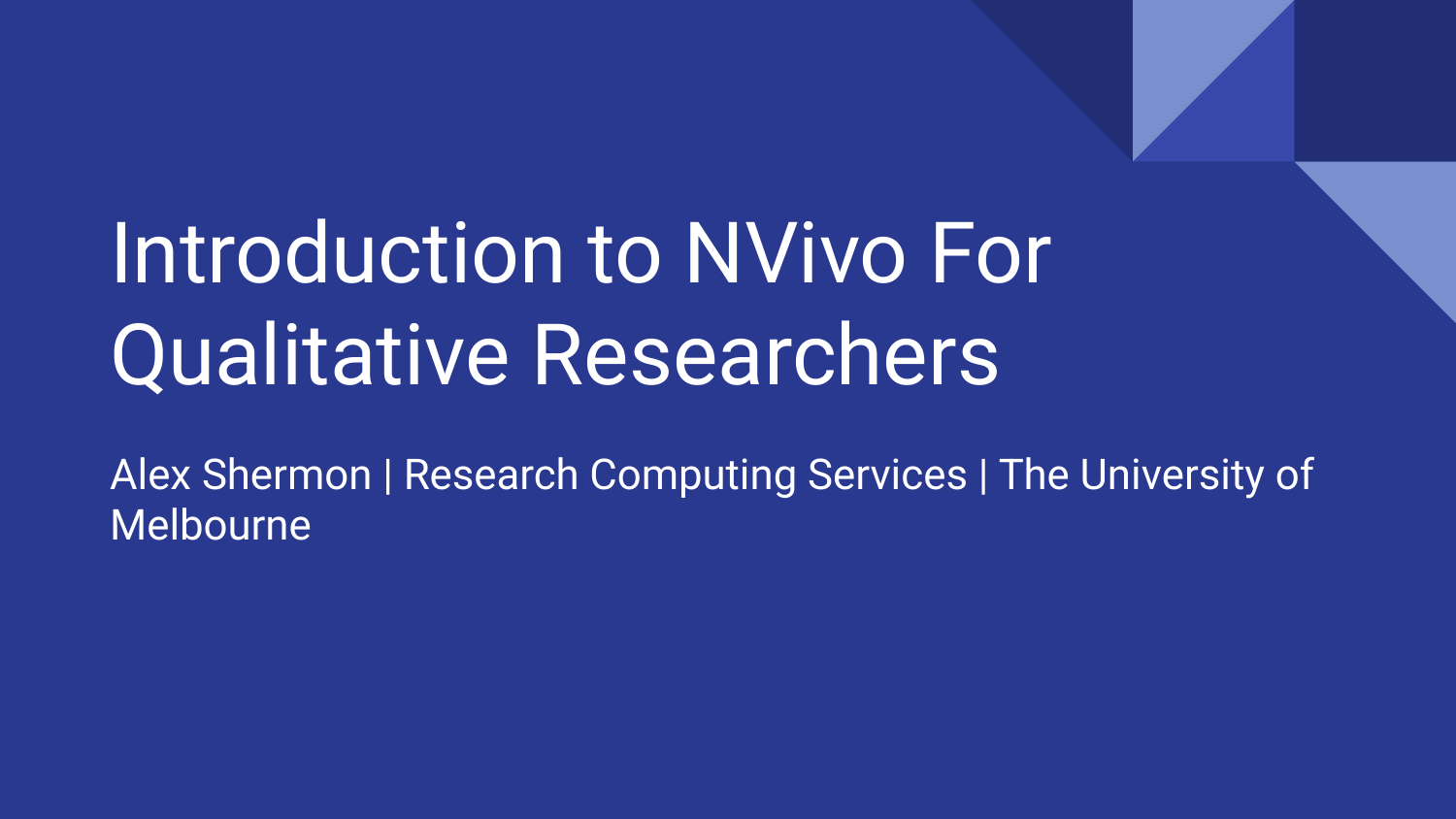

# Introduction to NVivo For Qualitative Researchers
Alex Shermon | Research Computing Services | The University of Melbourne